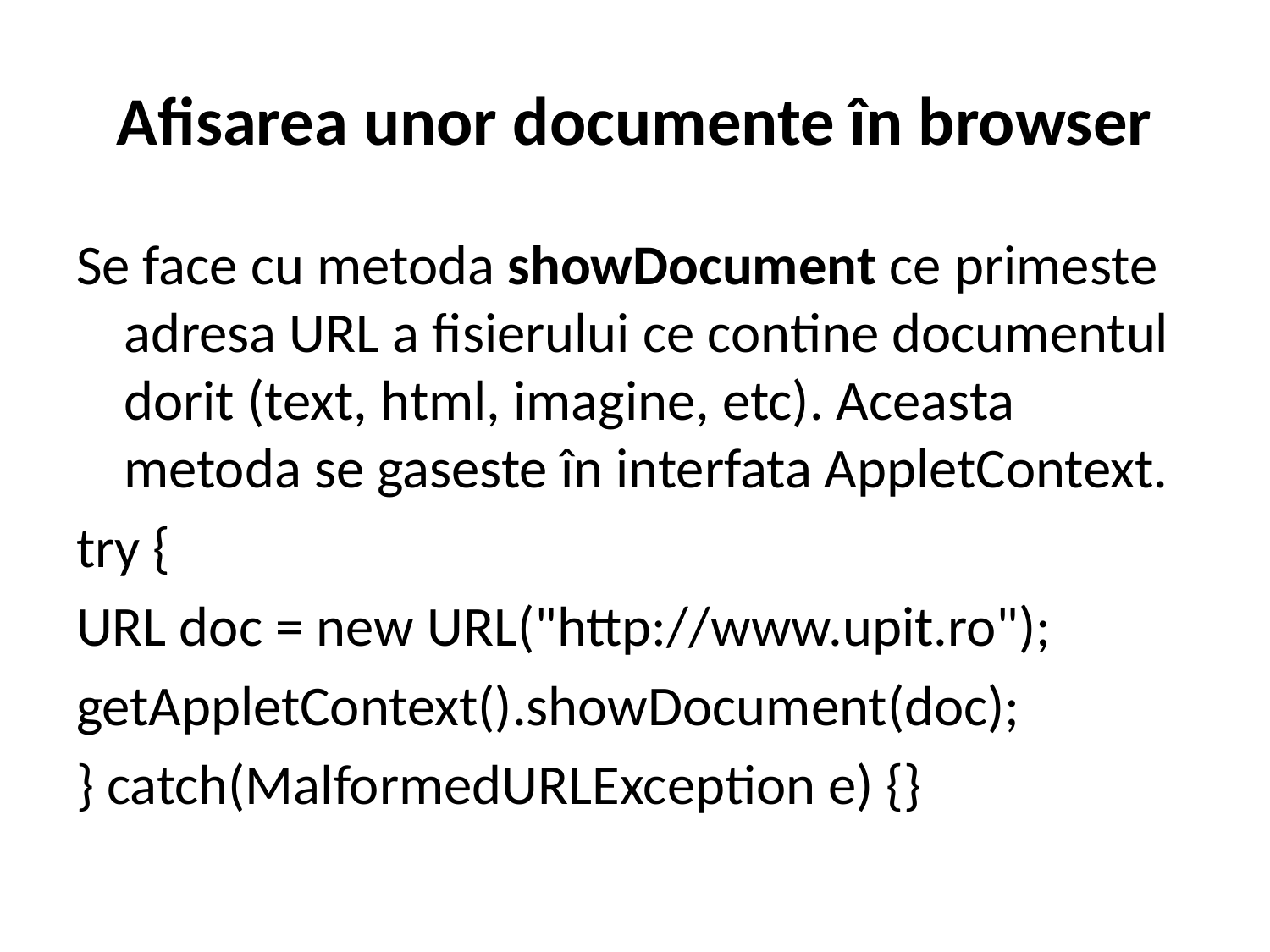

# Afisarea unor documente în browser
Se face cu metoda showDocument ce primeste adresa URL a fisierului ce contine documentul dorit (text, html, imagine, etc). Aceasta metoda se gaseste în interfata AppletContext.
try {
URL doc = new URL("http://www.upit.ro");
getAppletContext().showDocument(doc);
} catch(MalformedURLException e) {}